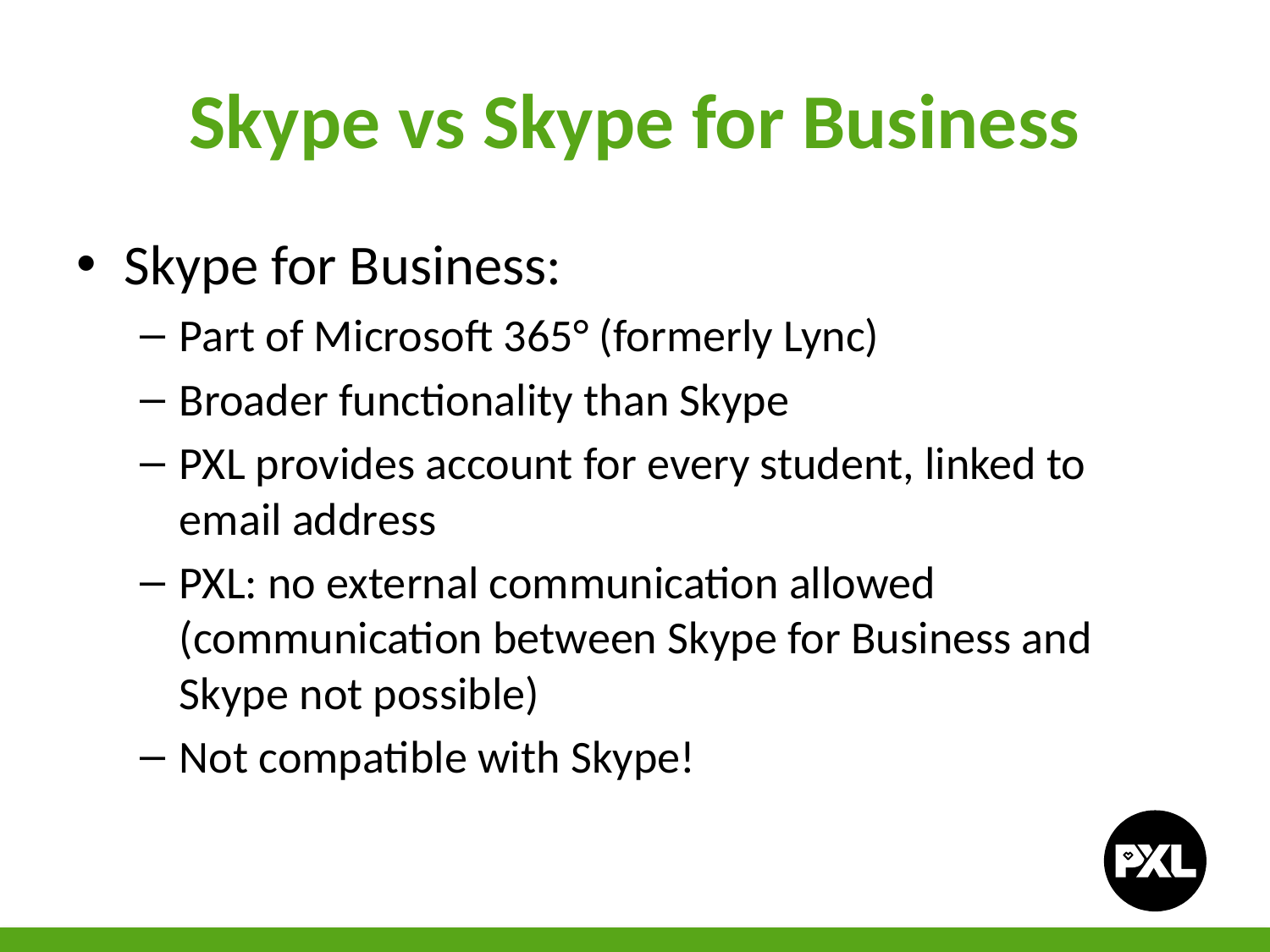

# Skype vs Skype for Business
Skype for Business:
Part of Microsoft 365° (formerly Lync)
Broader functionality than Skype
PXL provides account for every student, linked to email address
PXL: no external communication allowed (communication between Skype for Business and Skype not possible)
Not compatible with Skype!